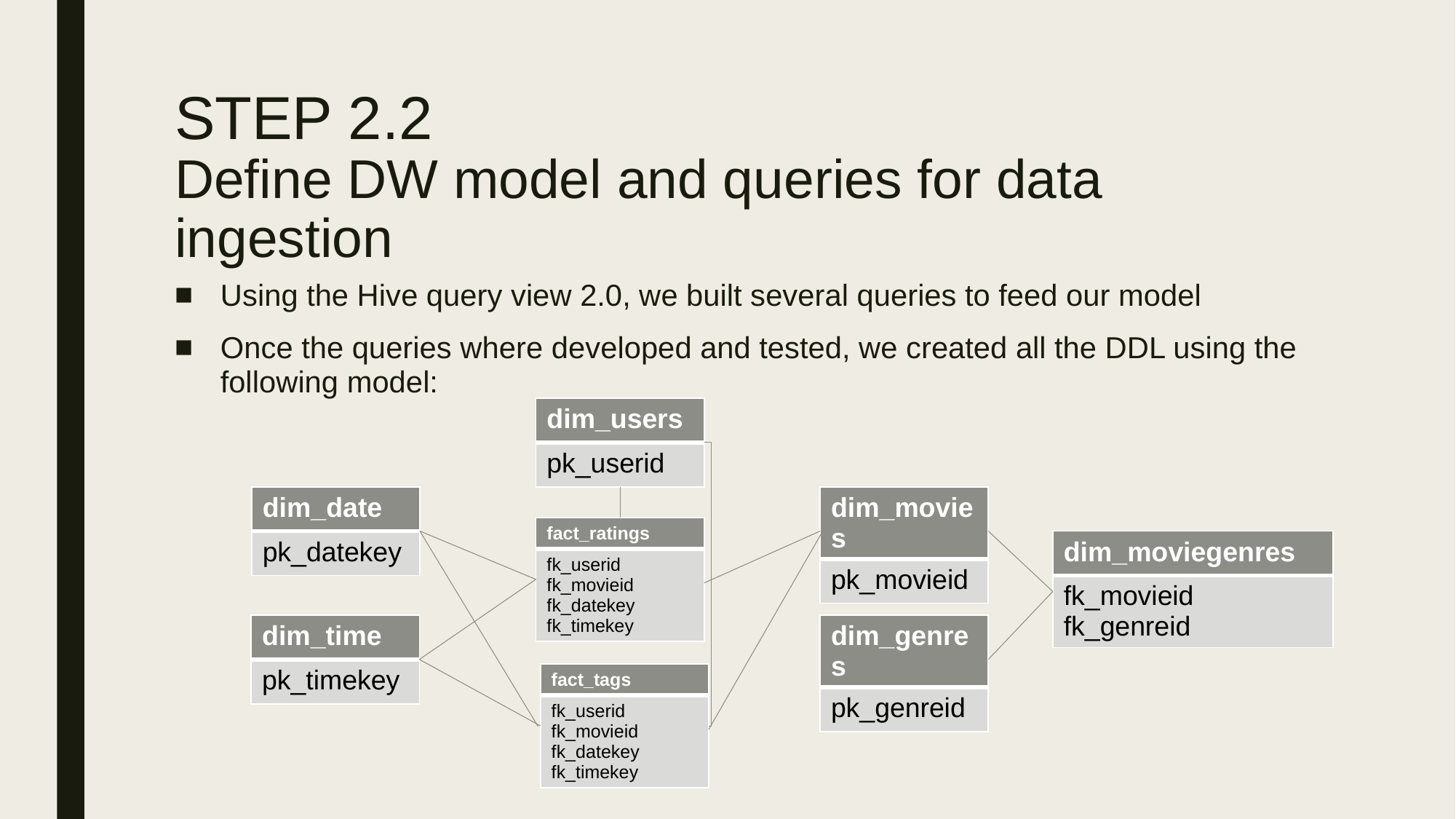

# STEP 2.2 Define DW model and queries for data ingestion
Using the Hive query view 2.0, we built several queries to feed our model
Once the queries where developed and tested, we created all the DDL using the following model:
| dim\_users |
| --- |
| pk\_userid |
| dim\_date |
| --- |
| pk\_datekey |
| dim\_movies |
| --- |
| pk\_movieid |
| fact\_ratings |
| --- |
| fk\_userid fk\_movieid fk\_datekey fk\_timekey |
| dim\_moviegenres |
| --- |
| fk\_movieid fk\_genreid |
| dim\_time |
| --- |
| pk\_timekey |
| dim\_genres |
| --- |
| pk\_genreid |
| fact\_tags |
| --- |
| fk\_userid fk\_movieid fk\_datekey fk\_timekey |